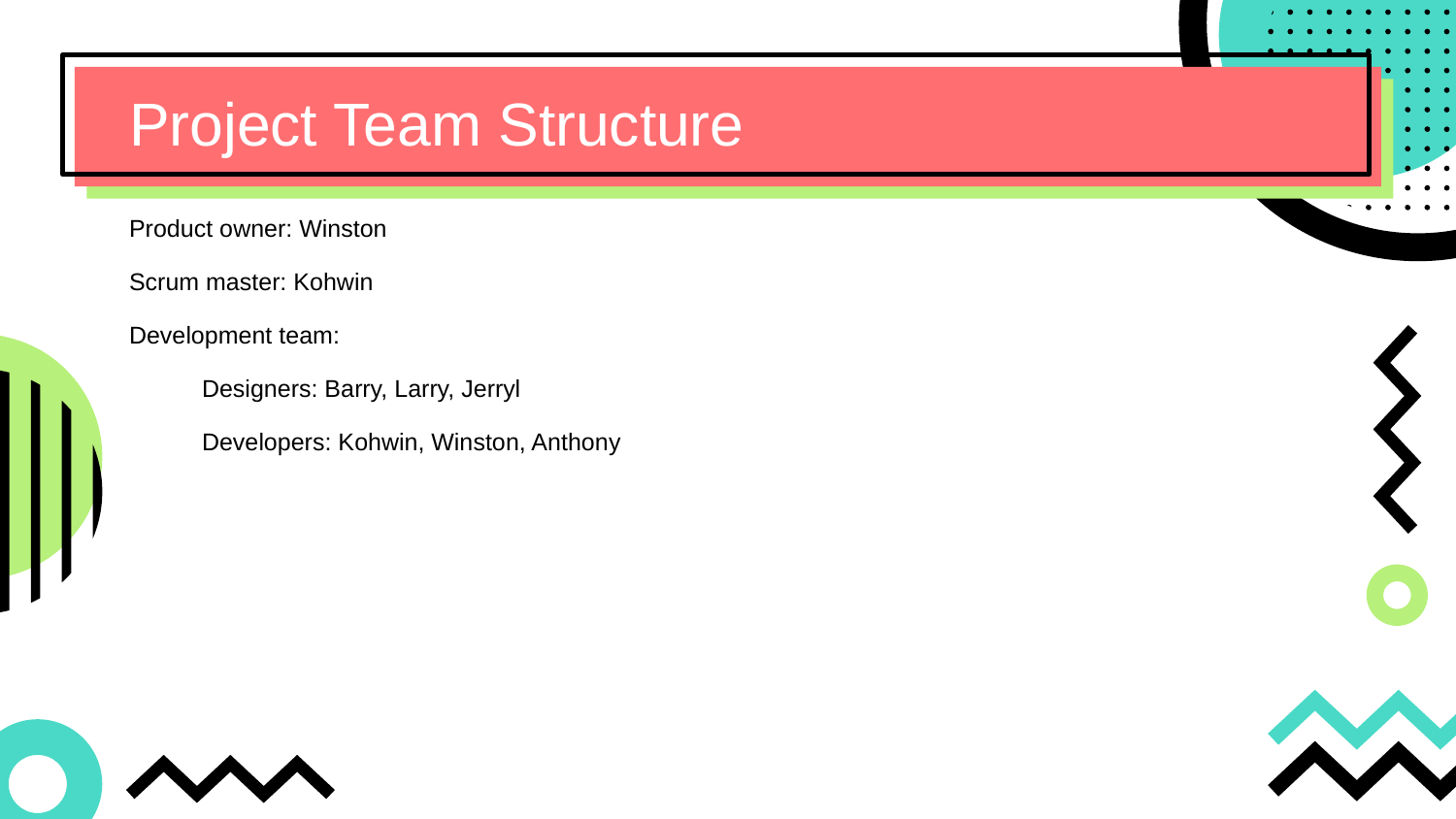

# Project Team Structure
Product owner: Winston
Scrum master: Kohwin
Development team:
Designers: Barry, Larry, Jerryl
Developers: Kohwin, Winston, Anthony